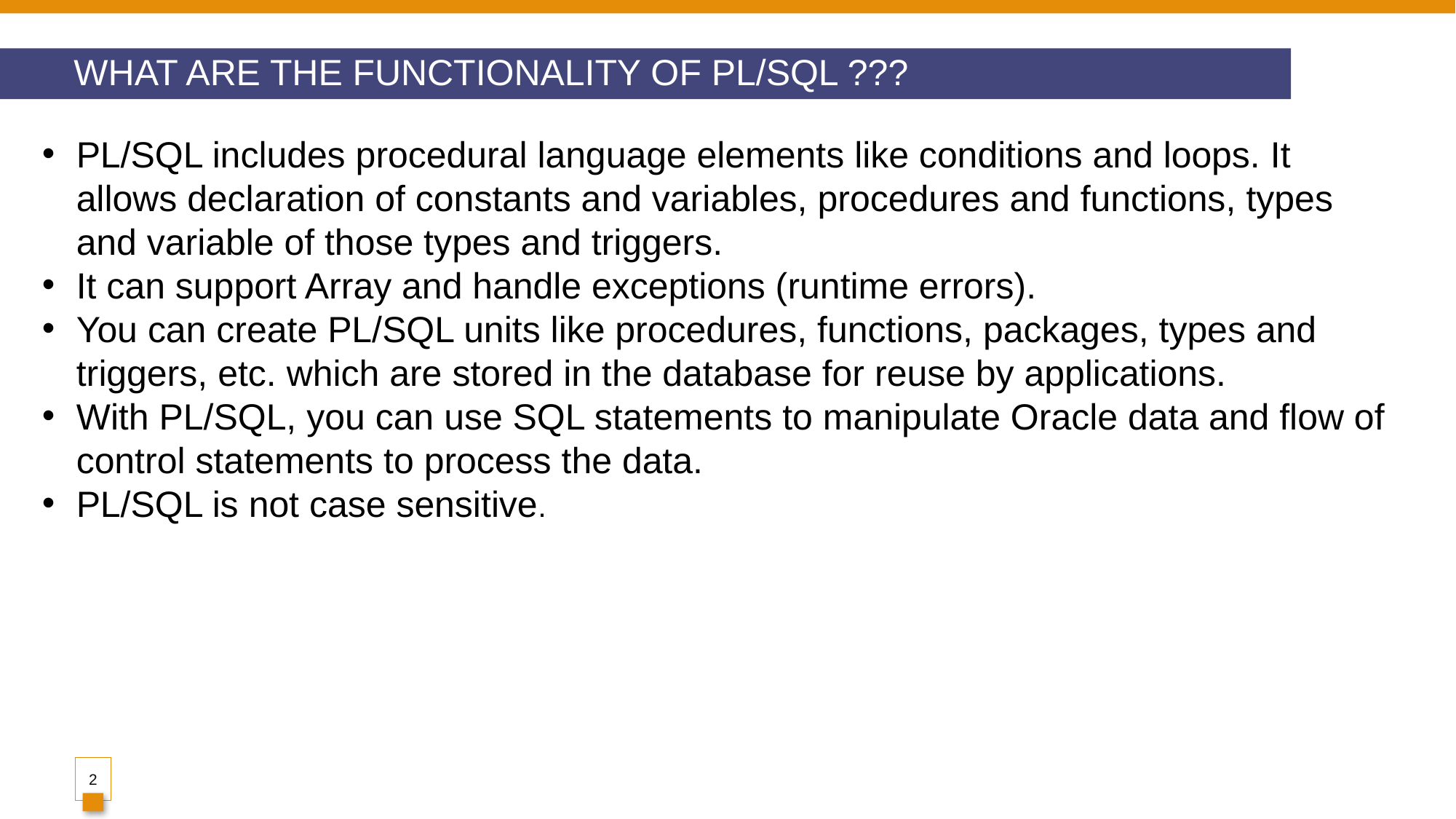

WHAT ARE THE FUNCTIONALITY OF PL/SQL ???

PL/SQL includes procedural language elements like conditions and loops. It allows declaration of constants and variables, procedures and functions, types and variable of those types and triggers.
It can support Array and handle exceptions (runtime errors).
You can create PL/SQL units like procedures, functions, packages, types and triggers, etc. which are stored in the database for reuse by applications.
With PL/SQL, you can use SQL statements to manipulate Oracle data and flow of control statements to process the data.
PL/SQL is not case sensitive.

2